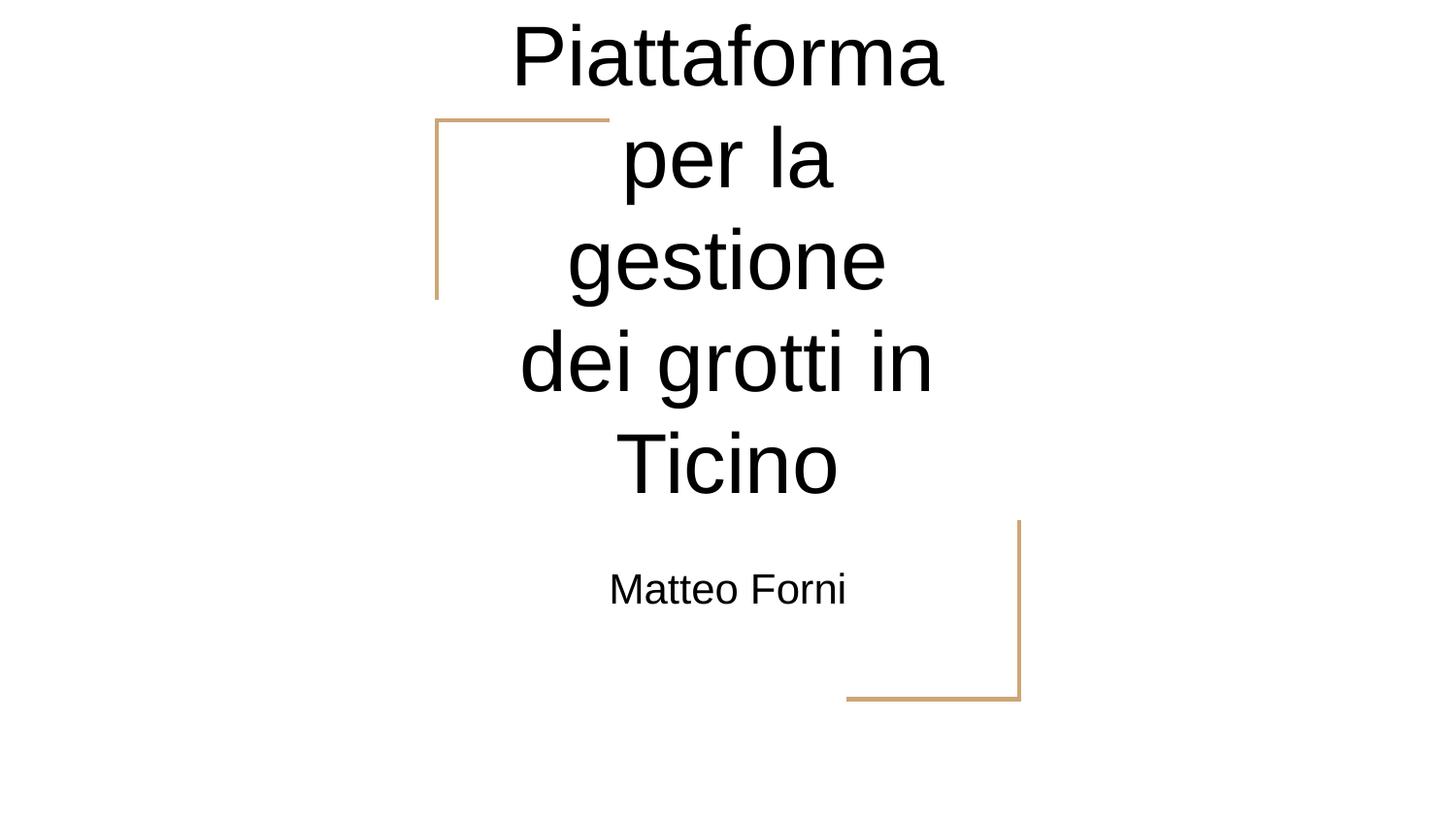

Piattaforma per la gestione dei grotti in Ticino
Matteo Forni